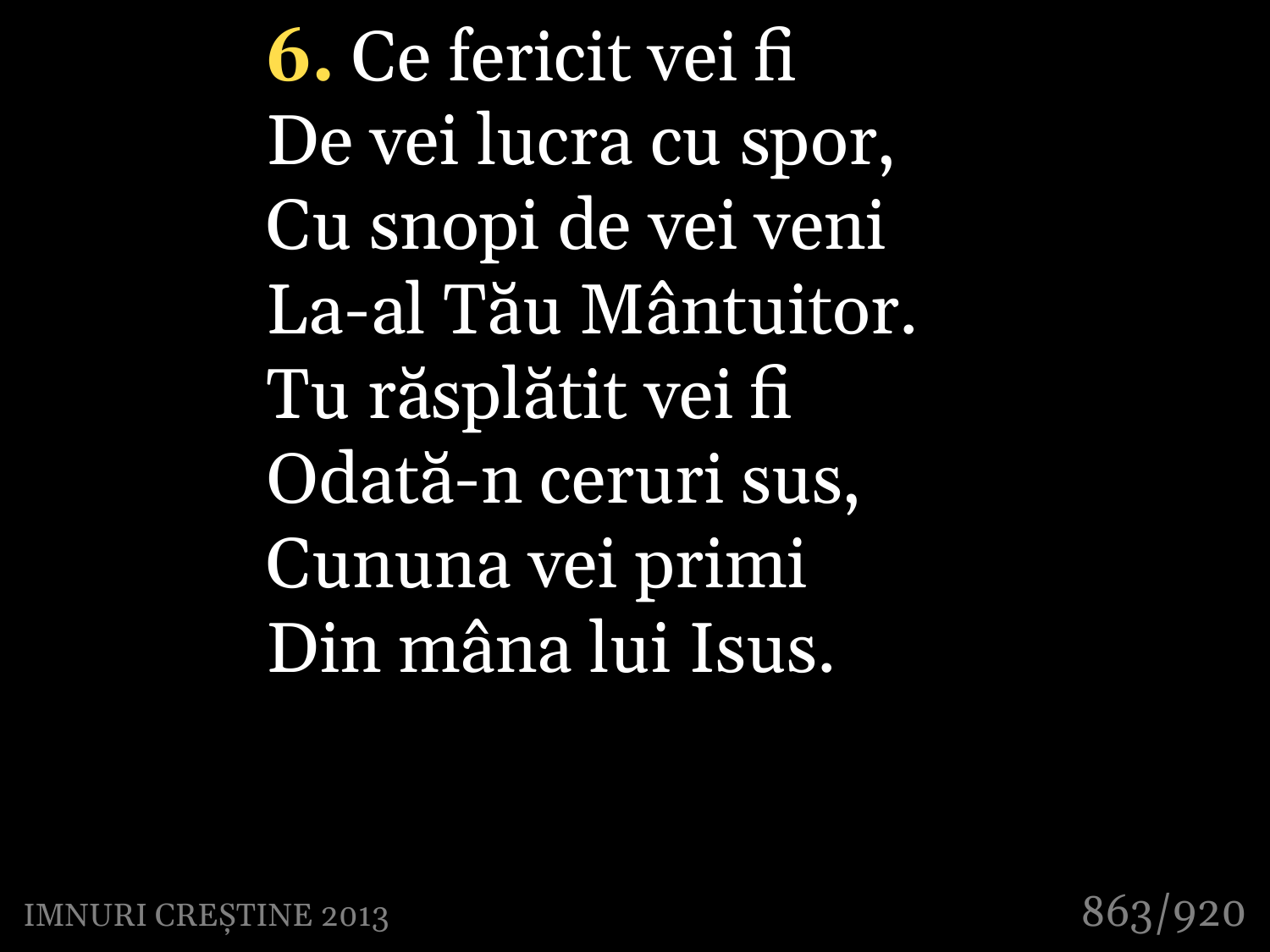

6. Ce fericit vei fi
De vei lucra cu spor,
Cu snopi de vei veni
La-al Tău Mântuitor.
Tu răsplătit vei fi
Odată-n ceruri sus,
Cununa vei primi
Din mâna lui Isus.
863/920
IMNURI CREȘTINE 2013